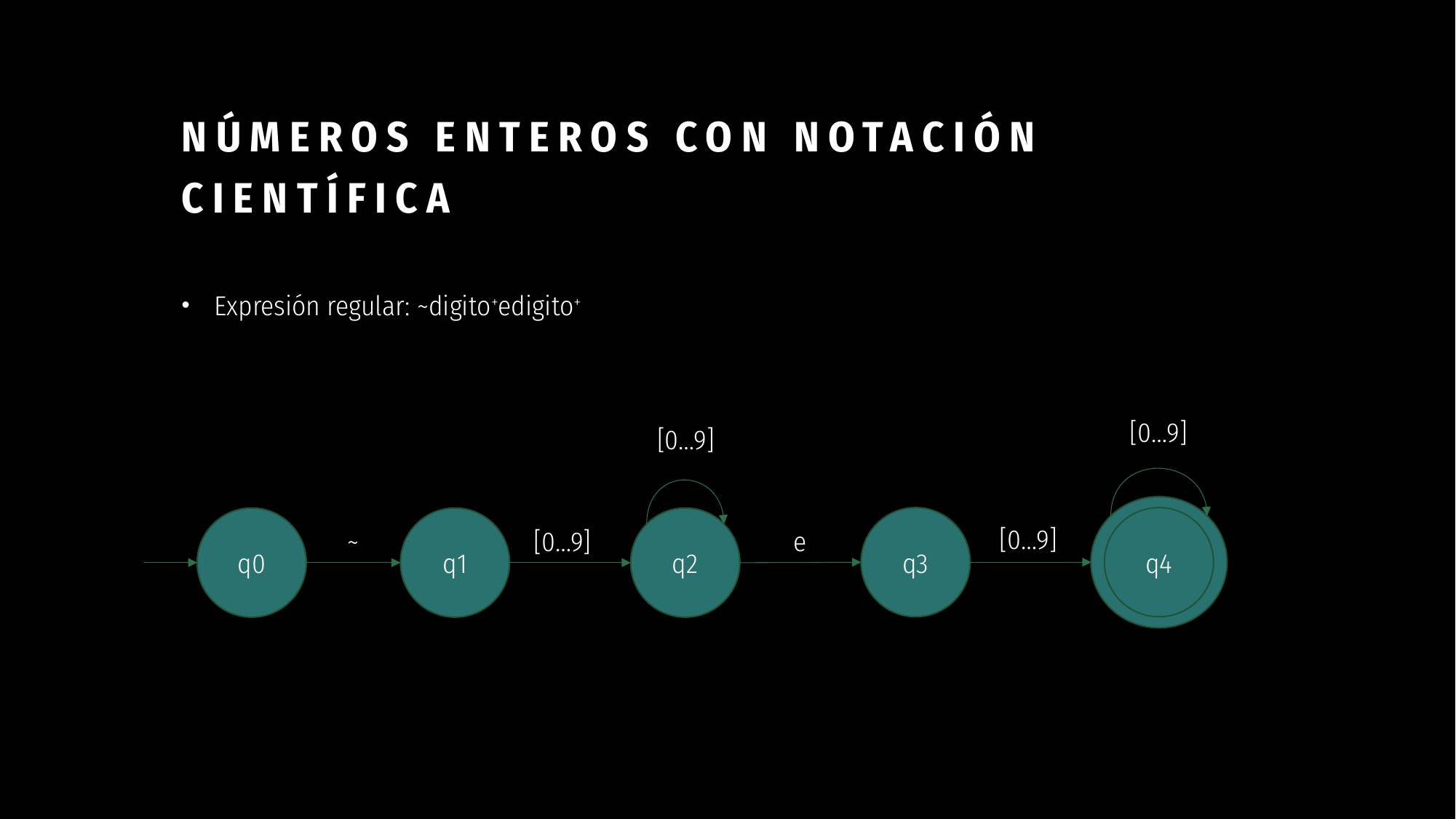

# números enteros con notación científica
Expresión regular: ~digito+edigito+

[0…9]
[0…9]

q3
q4
q0
q1
q2
[0…9]
~
[0…9]
e